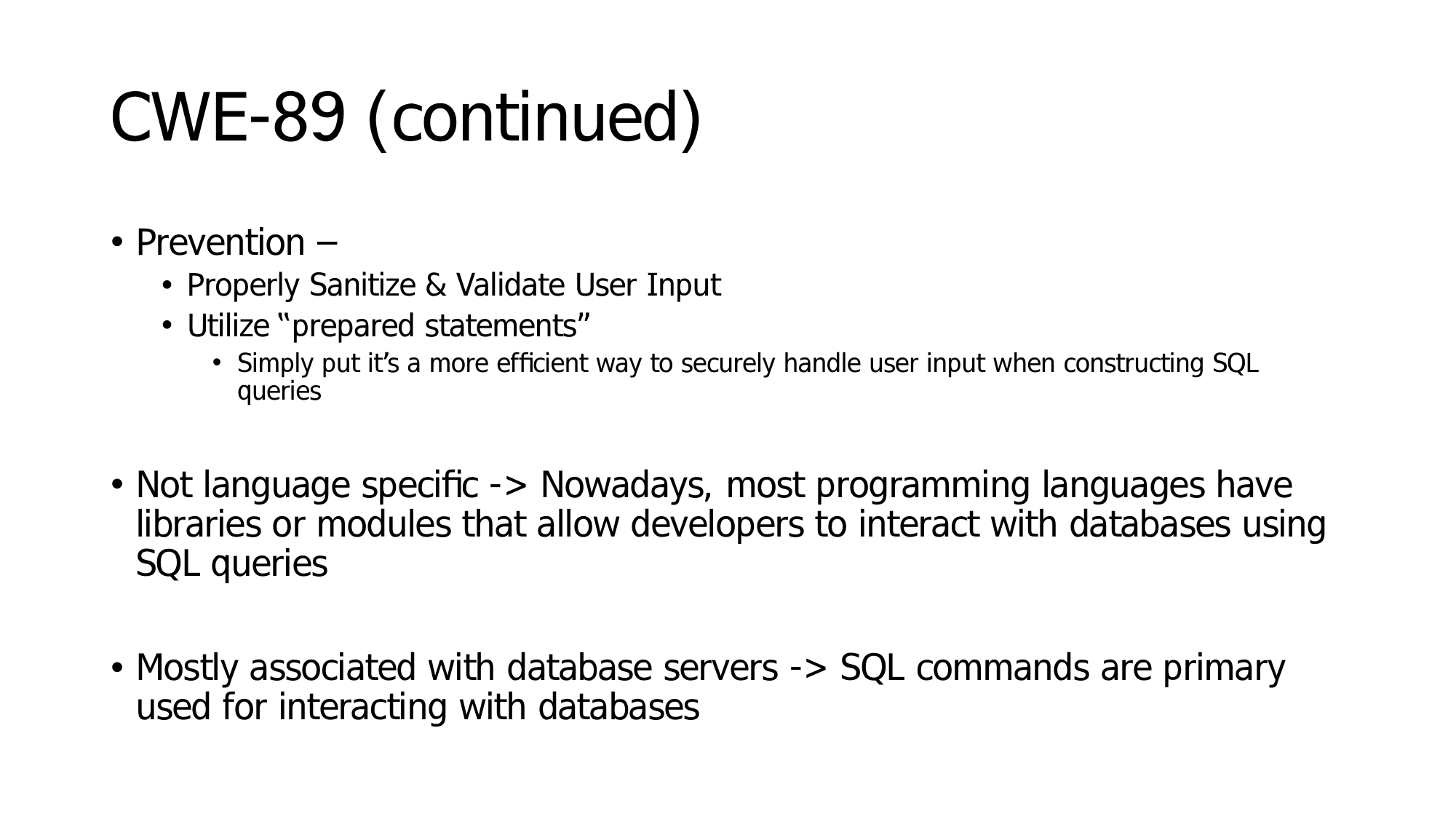

# CWE-89 (continued)
Prevention –
Properly Sanitize & Validate User Input
Utilize “prepared statements”
Simply put it’s a more efficient way to securely handle user input when constructing SQL queries

Not language specific -> Nowadays, most programming languages have libraries or modules that allow developers to interact with databases using SQL queries

Mostly associated with database servers -> SQL commands are primary used for interacting with databases